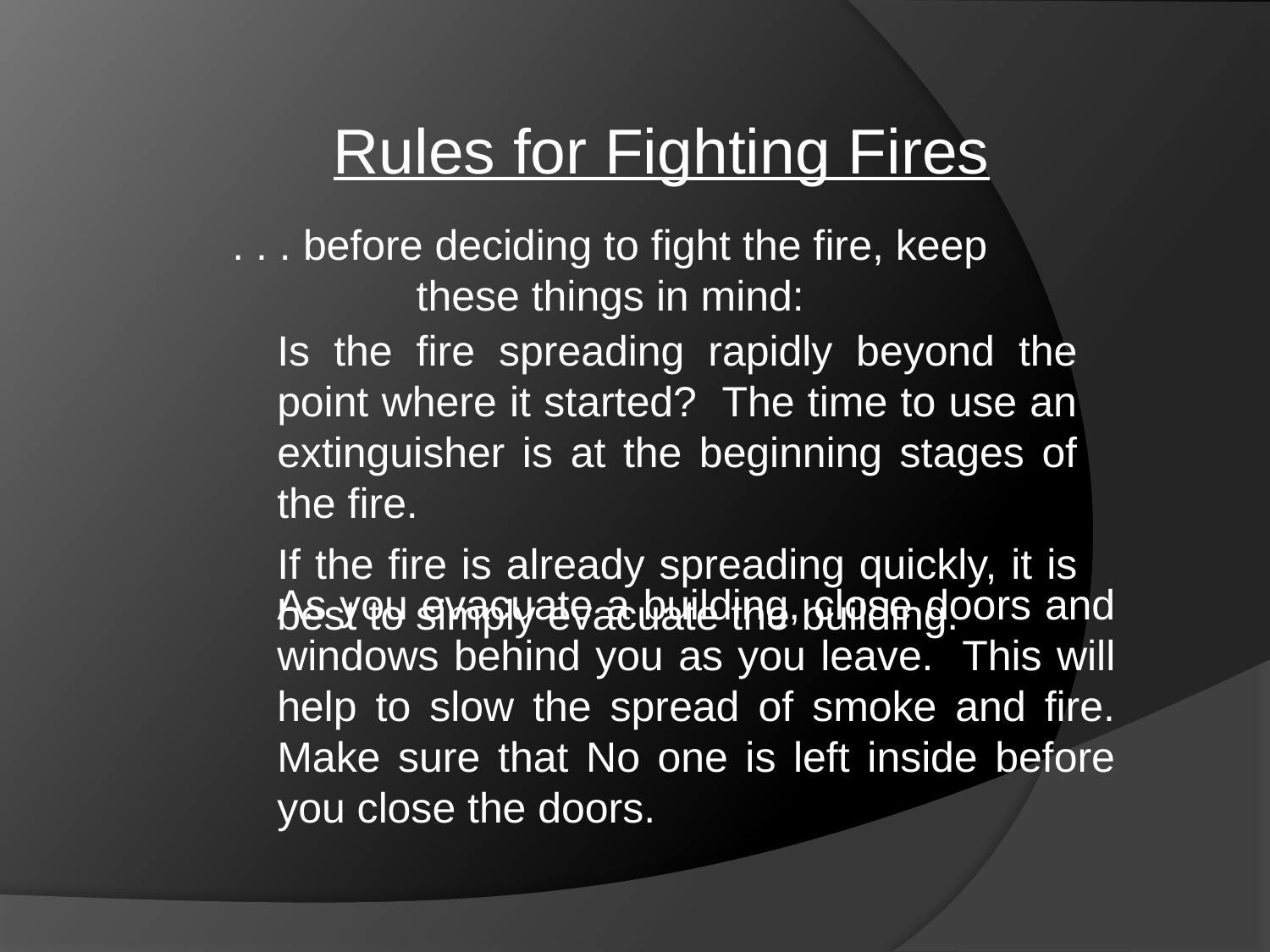

Rules for Fighting Fires
. . . before deciding to fight the fire, keep these things in mind:
	Is the fire spreading rapidly beyond the point where it started?  The time to use an extinguisher is at the beginning stages of the fire.
	If the fire is already spreading quickly, it is best to simply evacuate the building.
As you evacuate a building, close doors and windows behind you as you leave.  This will help to slow the spread of smoke and fire. Make sure that No one is left inside before you close the doors.